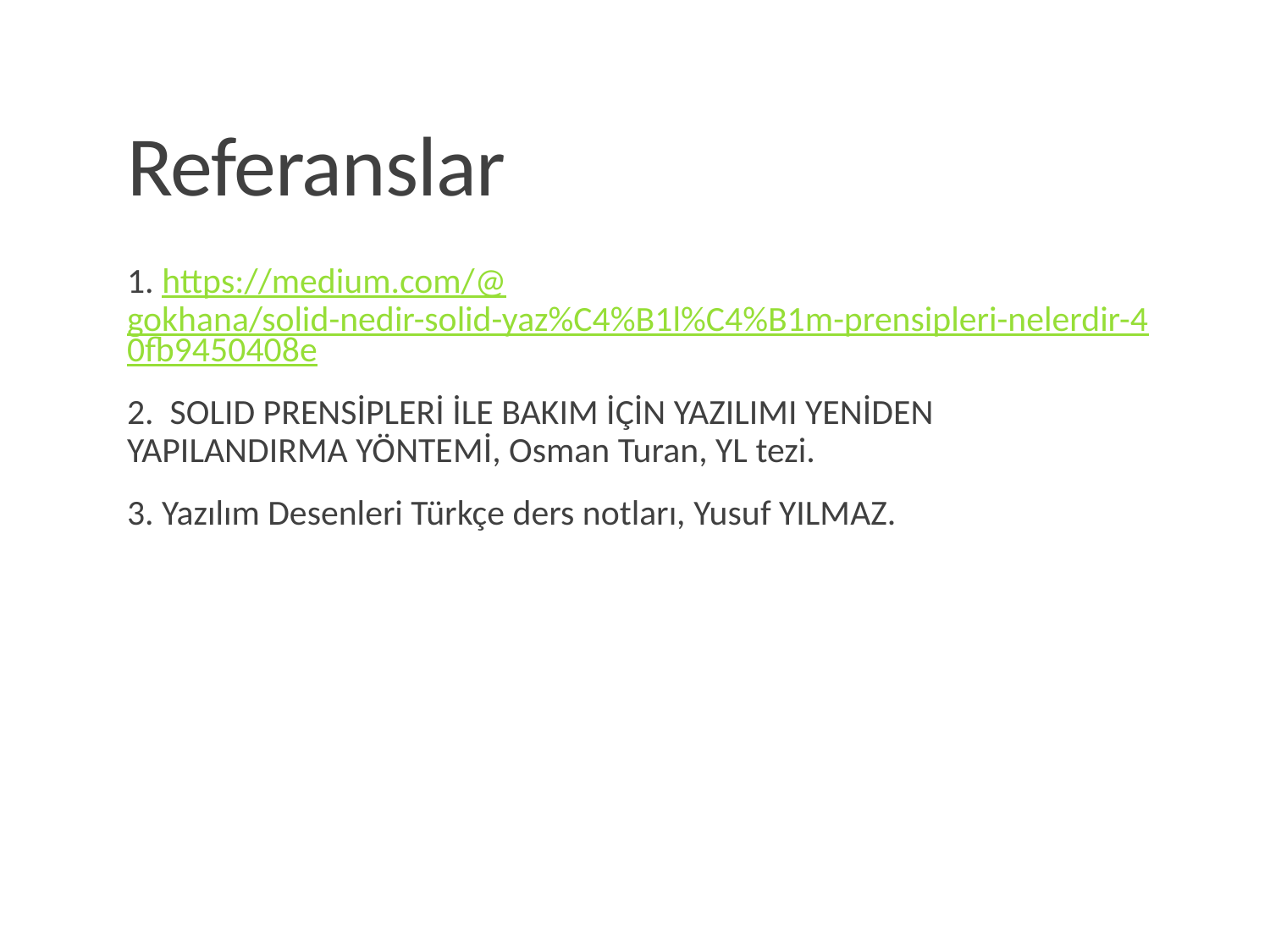

# Referanslar
1. https://medium.com/@gokhana/solid-nedir-solid-yaz%C4%B1l%C4%B1m-prensipleri-nelerdir-40fb9450408e
2.  SOLID PRENSİPLERİ İLE BAKIM İÇİN YAZILIMI YENİDEN YAPILANDIRMA YÖNTEMİ, Osman Turan, YL tezi.
3. Yazılım Desenleri Türkçe ders notları, Yusuf YILMAZ.
28